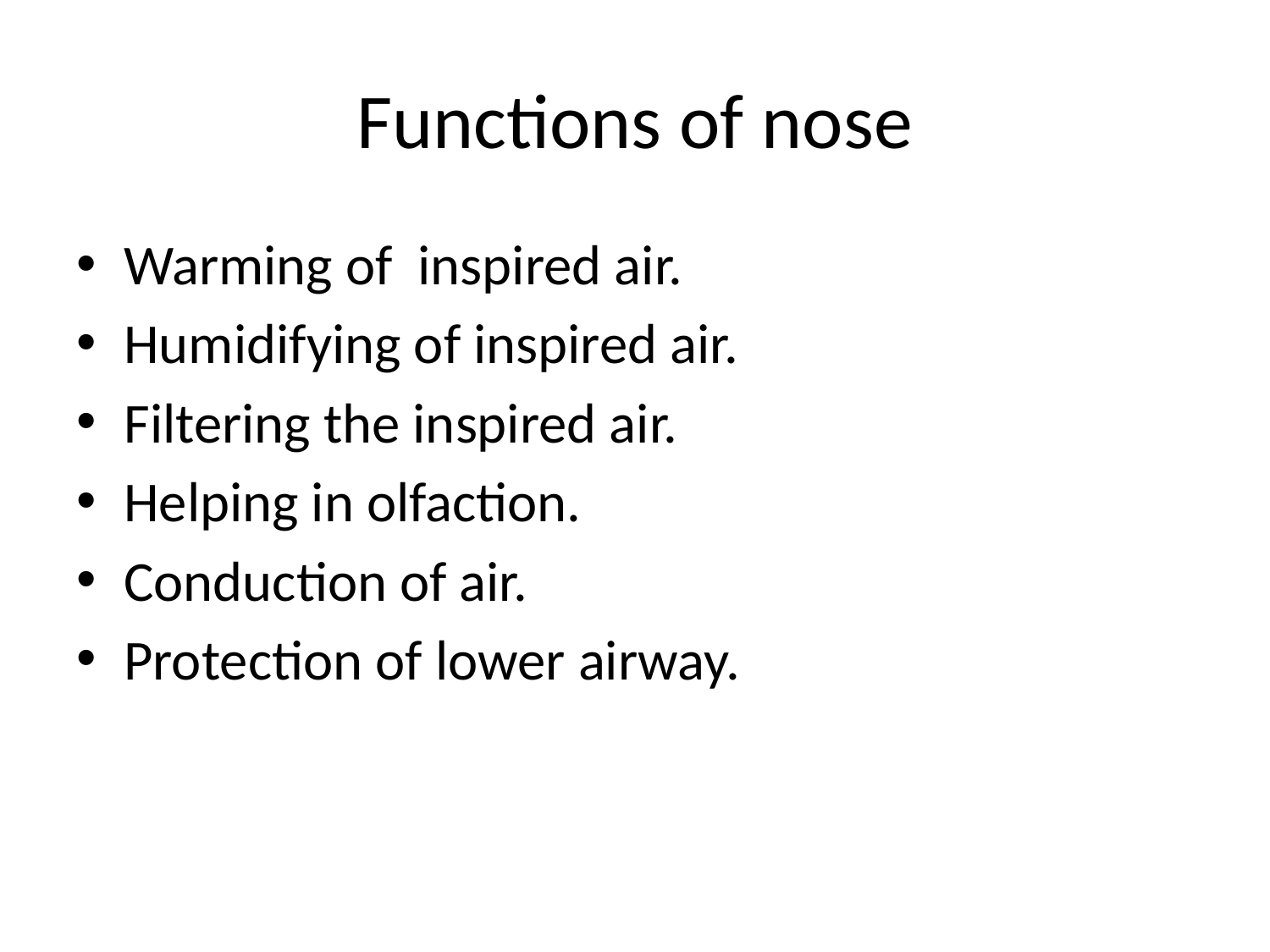

# Functions of nose
Warming of  inspired air.
Humidifying of inspired air.
Filtering the inspired air.
Helping in olfaction.
Conduction of air.
Protection of lower airway.